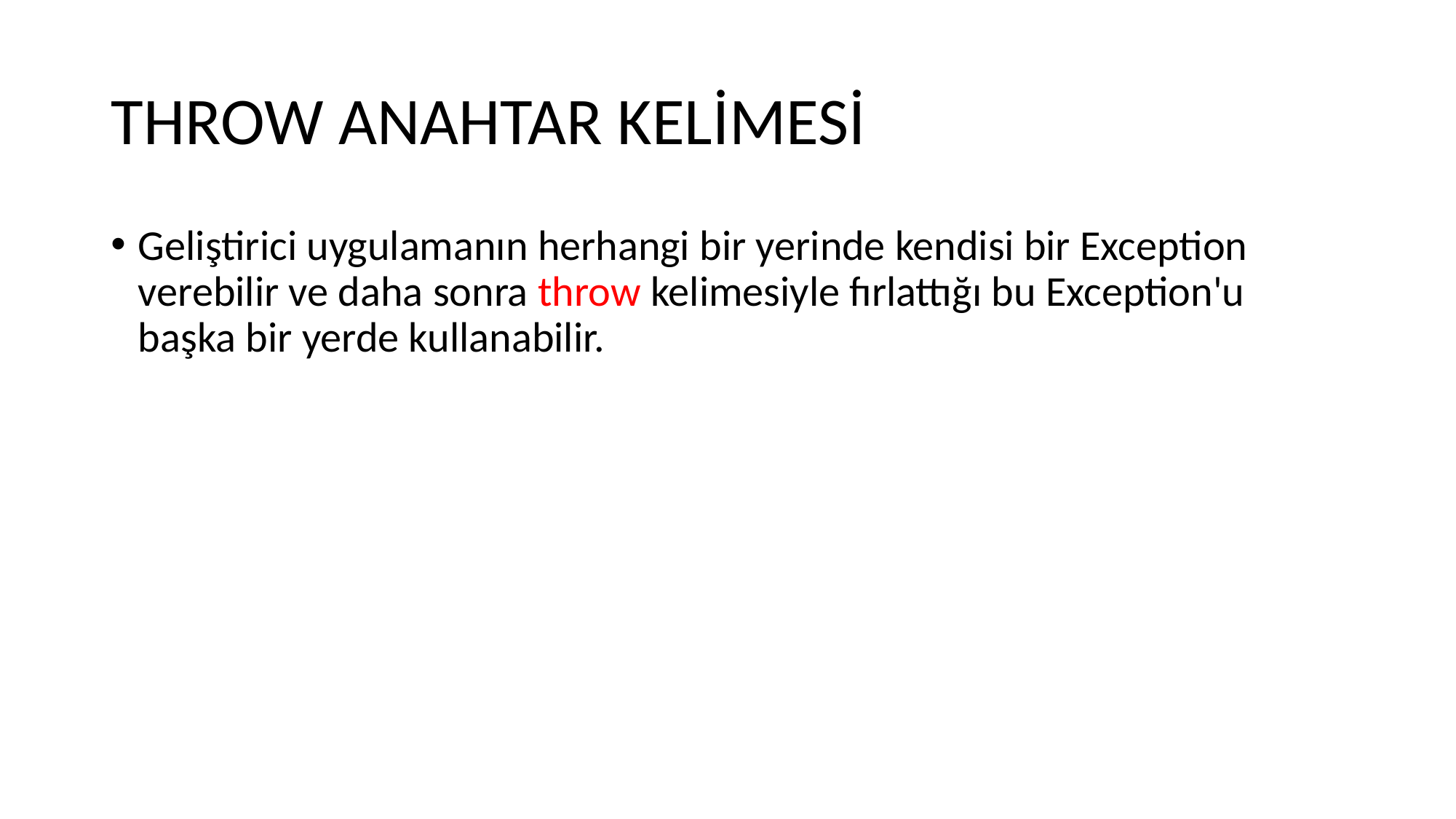

# THROW ANAHTAR KELİMESİ
Geliştirici uygulamanın herhangi bir yerinde kendisi bir Exception verebilir ve daha sonra throw kelimesiyle fırlattığı bu Exception'u başka bir yerde kullanabilir.